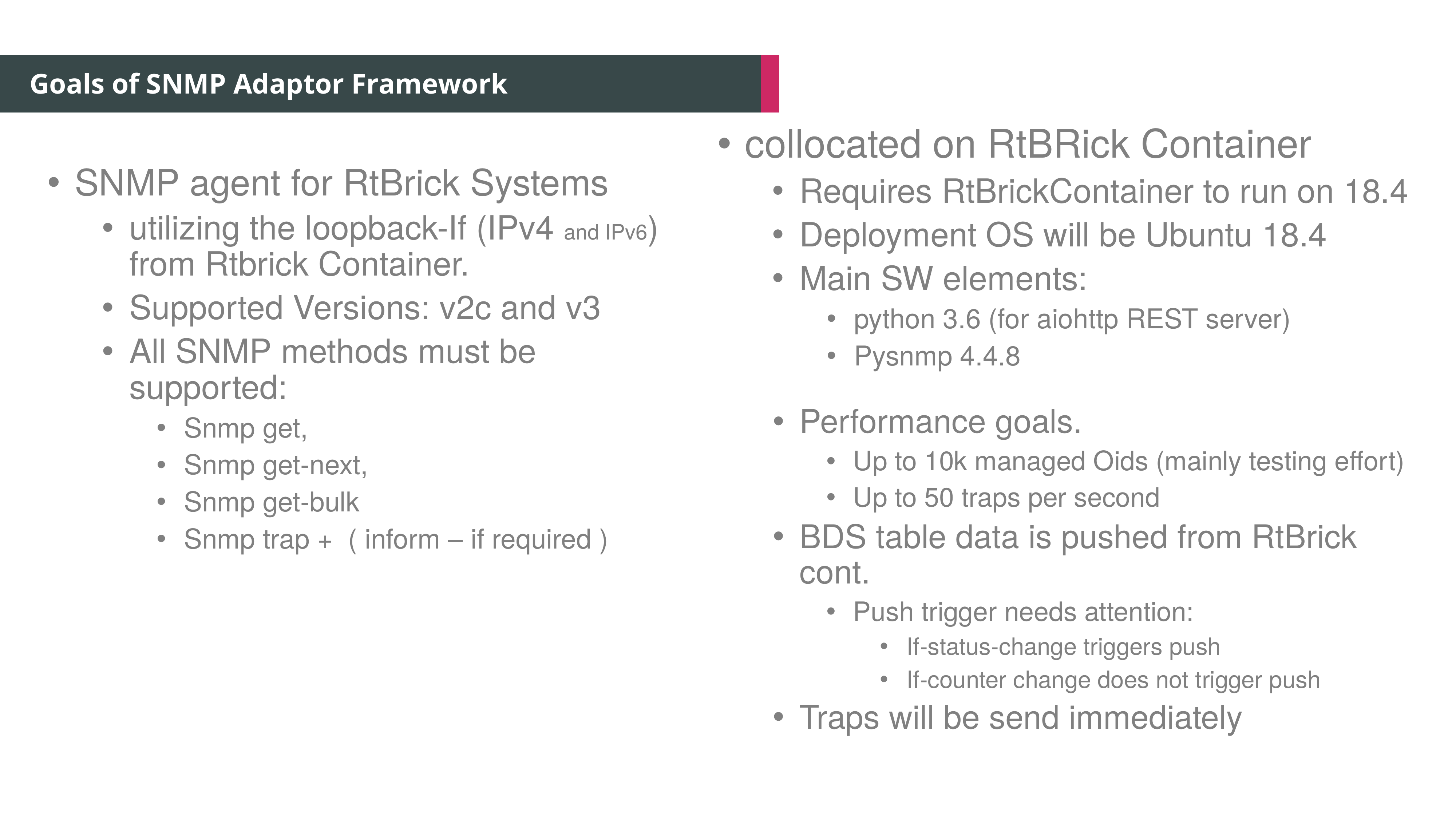

Goals of SNMP Adaptor Framework
collocated on RtBRick Container
Requires RtBrickContainer to run on 18.4
Deployment OS will be Ubuntu 18.4
Main SW elements:
python 3.6 (for aiohttp REST server)
Pysnmp 4.4.8

SNMP agent for RtBrick Systems
utilizing the loopback-If (IPv4 and IPv6) from Rtbrick Container.
Supported Versions: v2c and v3
All SNMP methods must be supported:
Snmp get,
Snmp get-next,
Snmp get-bulk
Snmp trap +  ( inform – if required )
Performance goals.
Up to 10k managed Oids (mainly testing effort)
Up to 50 traps per second
BDS table data is pushed from RtBrick cont.
Push trigger needs attention:
If-status-change triggers push
If-counter change does not trigger push
Traps will be send immediately